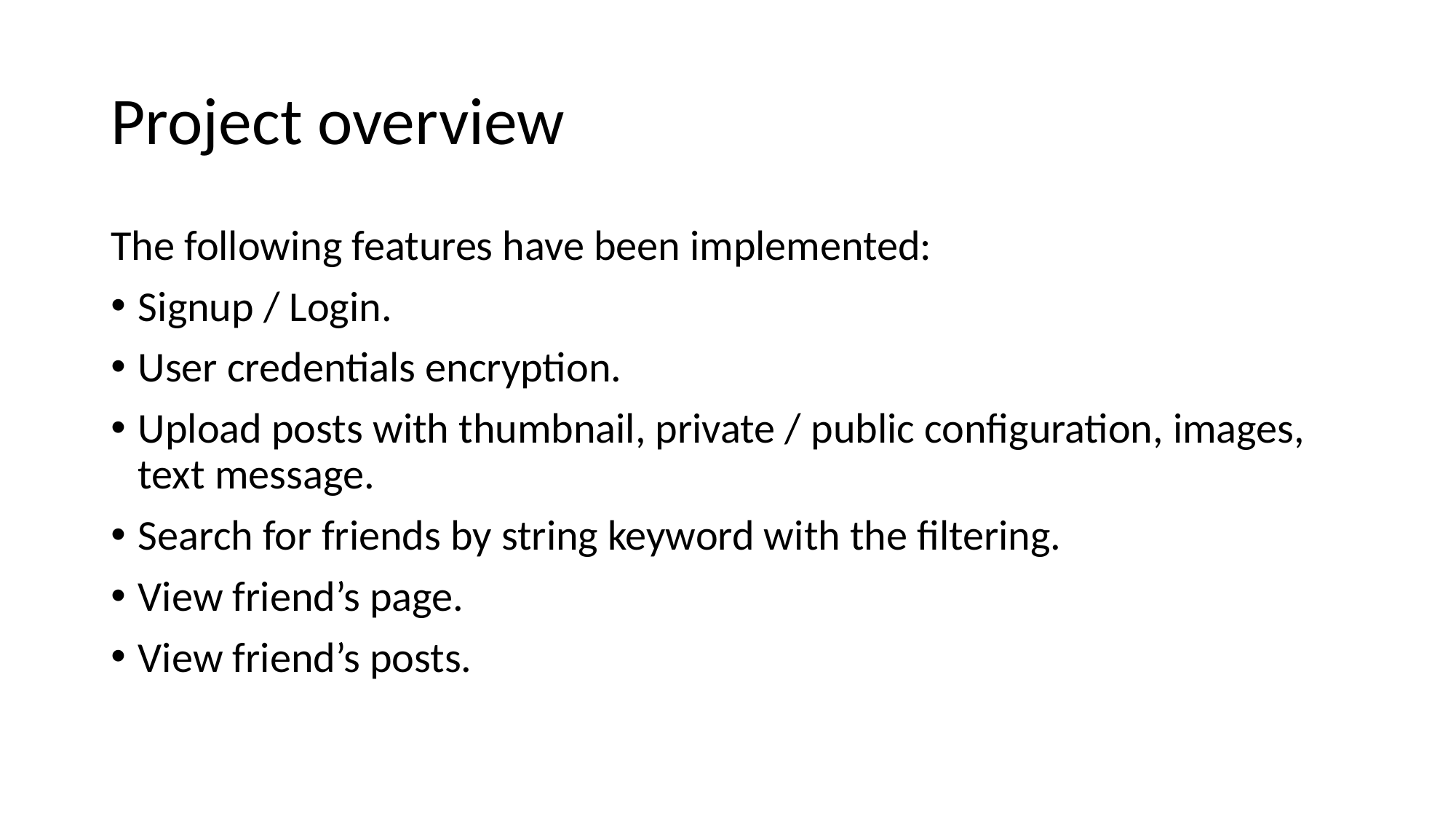

# Project overview
The following features have been implemented:
Signup / Login.
User credentials encryption.
Upload posts with thumbnail, private / public configuration, images, text message.
Search for friends by string keyword with the filtering.
View friend’s page.
View friend’s posts.